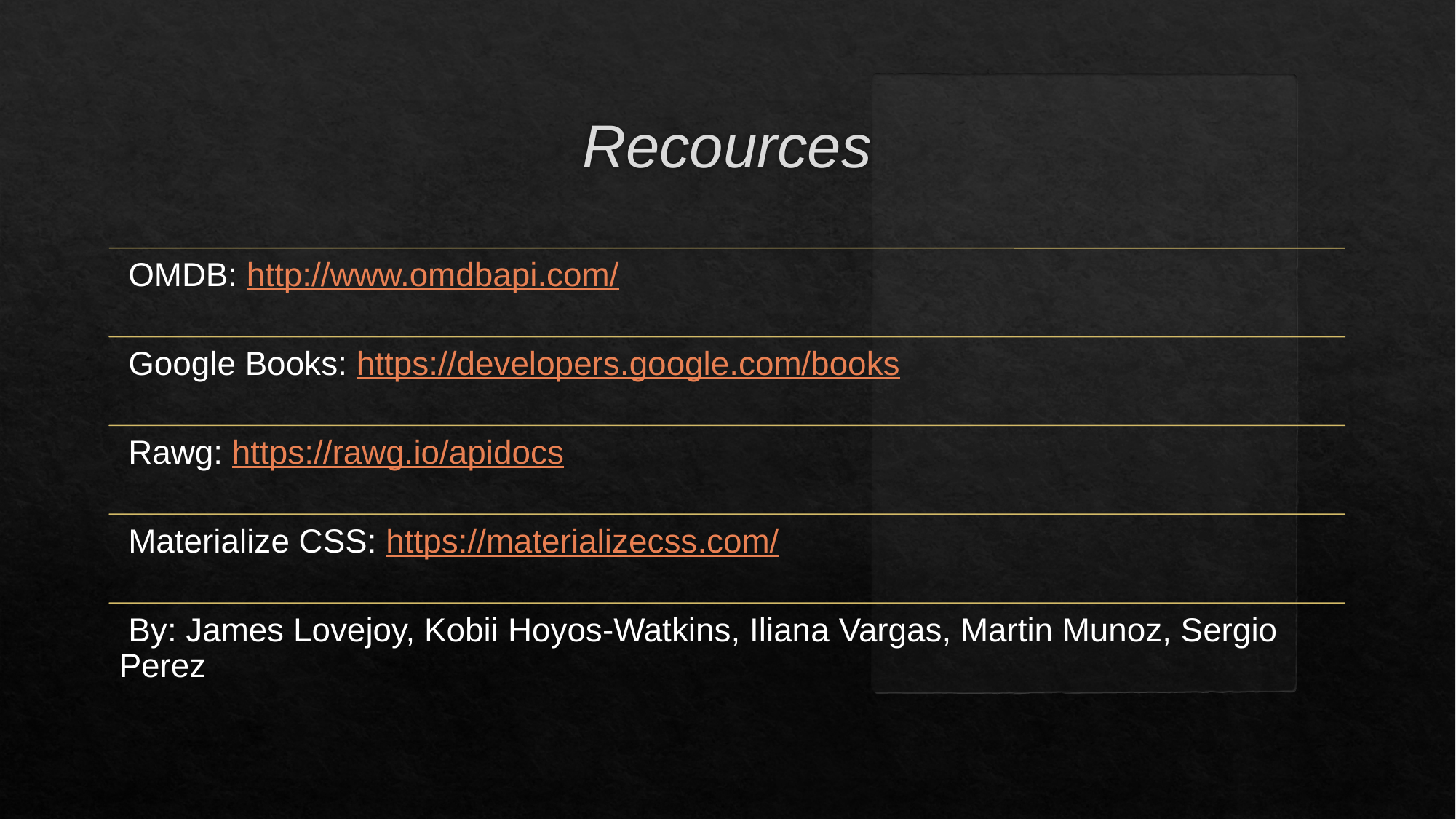

# Recources
 OMDB: http://www.omdbapi.com/
 Google Books: https://developers.google.com/books
 Rawg: https://rawg.io/apidocs
 Materialize CSS: https://materializecss.com/
 By: James Lovejoy, Kobii Hoyos-Watkins, Iliana Vargas, Martin Munoz, Sergio Perez